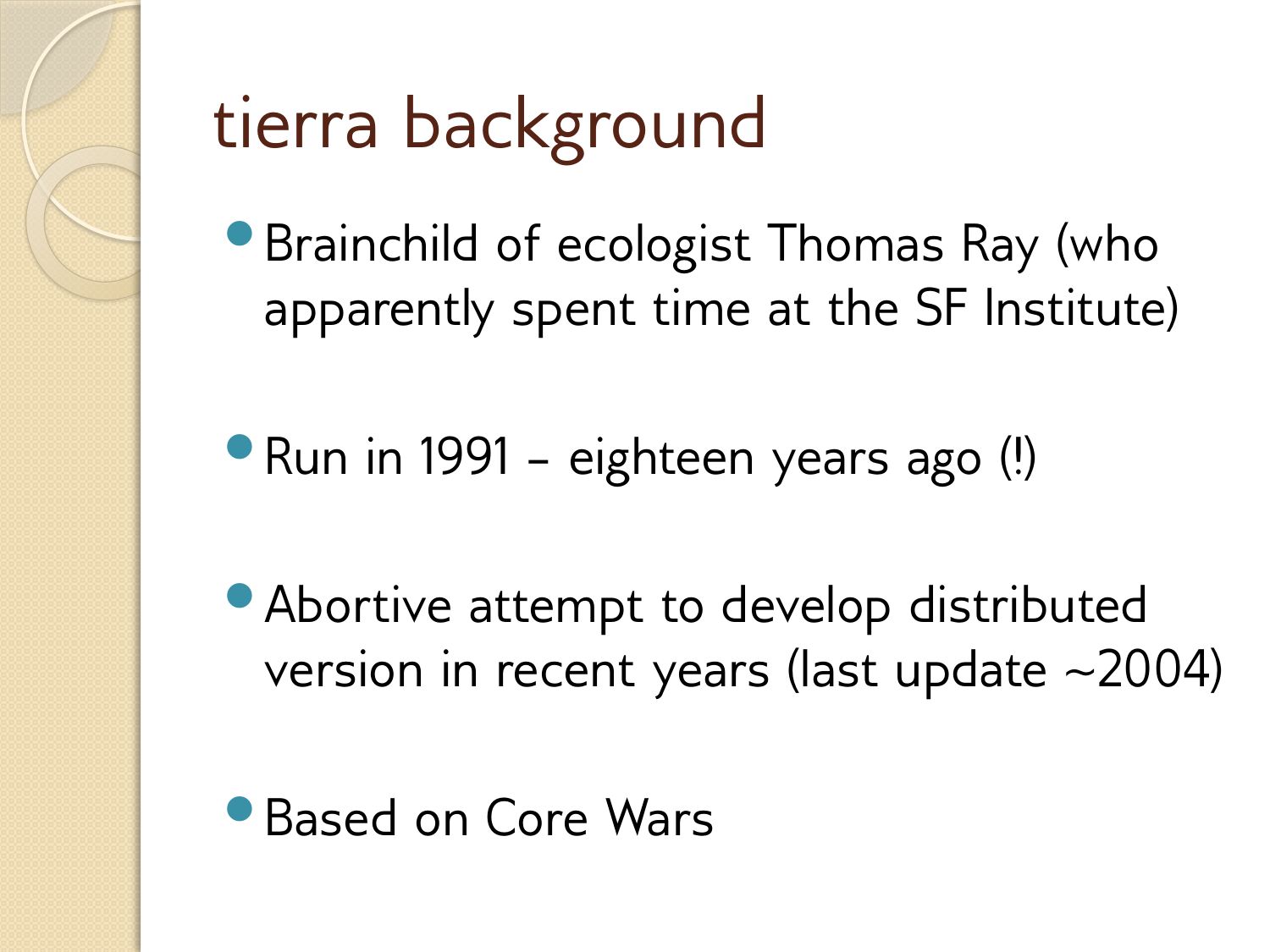

# tierra background
Brainchild of ecologist Thomas Ray (who apparently spent time at the SF Institute)

Run in 1991 – eighteen years ago (!)

Abortive attempt to develop distributed version in recent years (last update ~2004)

Based on Core Wars